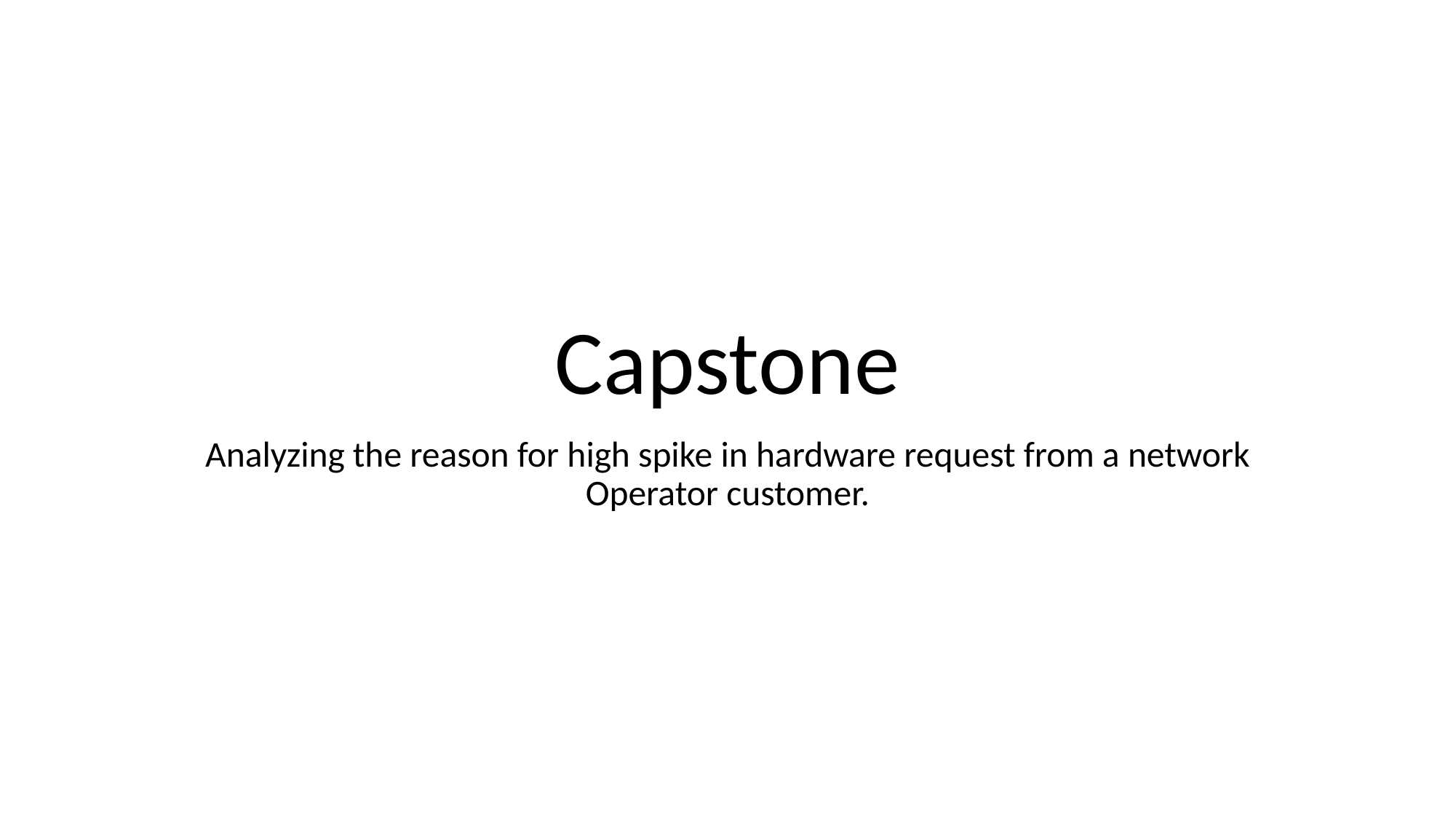

# Capstone
Analyzing the reason for high spike in hardware request from a network Operator customer.